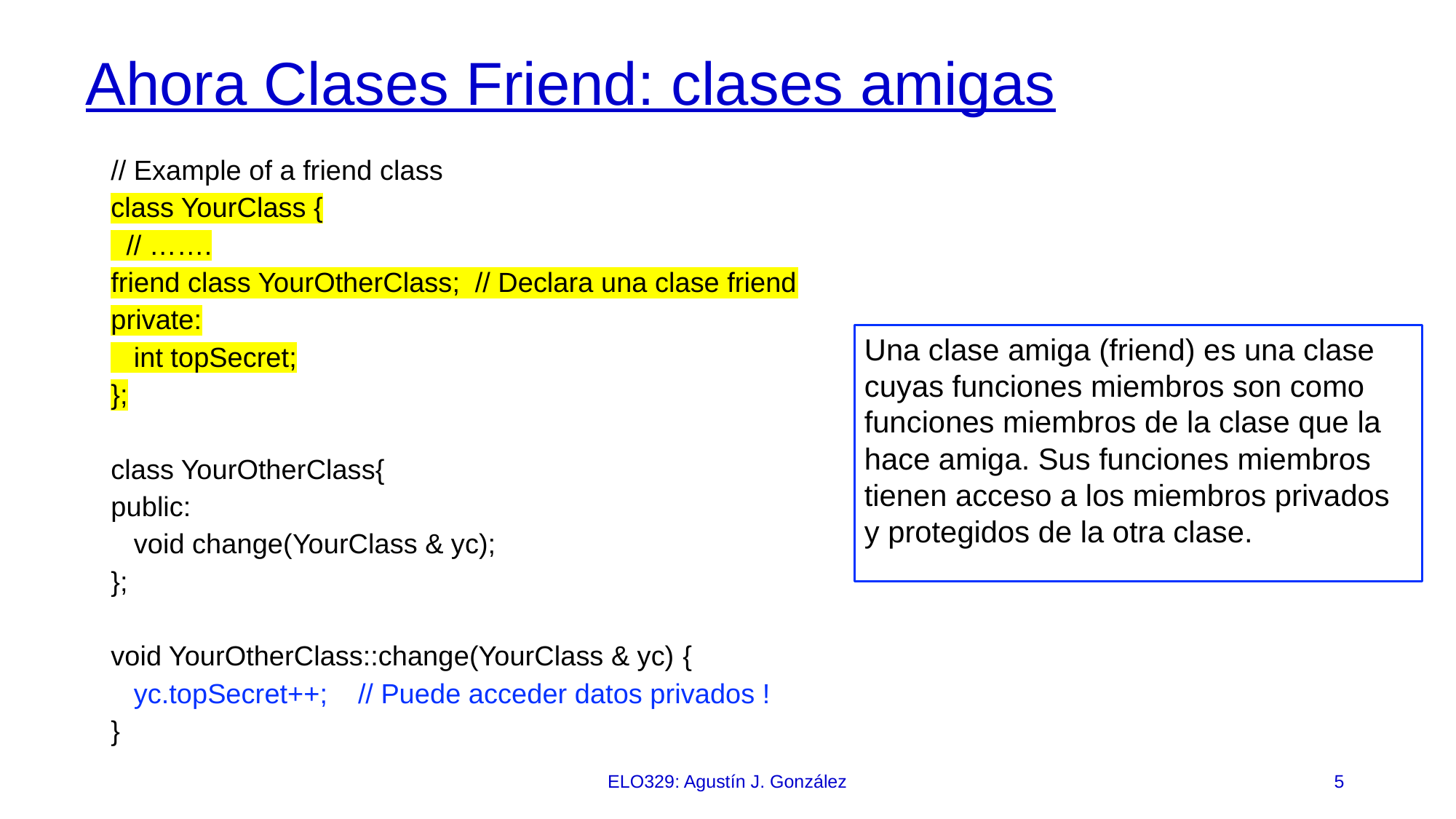

# Ahora Clases Friend‏: clases amigas
// Example of a friend class
class YourClass {
  // …….
friend class YourOtherClass;  // Declara una clase friend
private:
   int topSecret;
};

class YourOtherClass{
public:
   void change(YourClass & yc);
};

void YourOtherClass::change(YourClass & yc)‏ {
   yc.topSecret++;    // Puede acceder datos privados !
}
Una clase amiga (friend) es una clase cuyas funciones miembros son como funciones miembros de la clase que la hace amiga. Sus funciones miembros tienen acceso a los miembros privados y protegidos de la otra clase.
ELO329: Agustín J. González
5